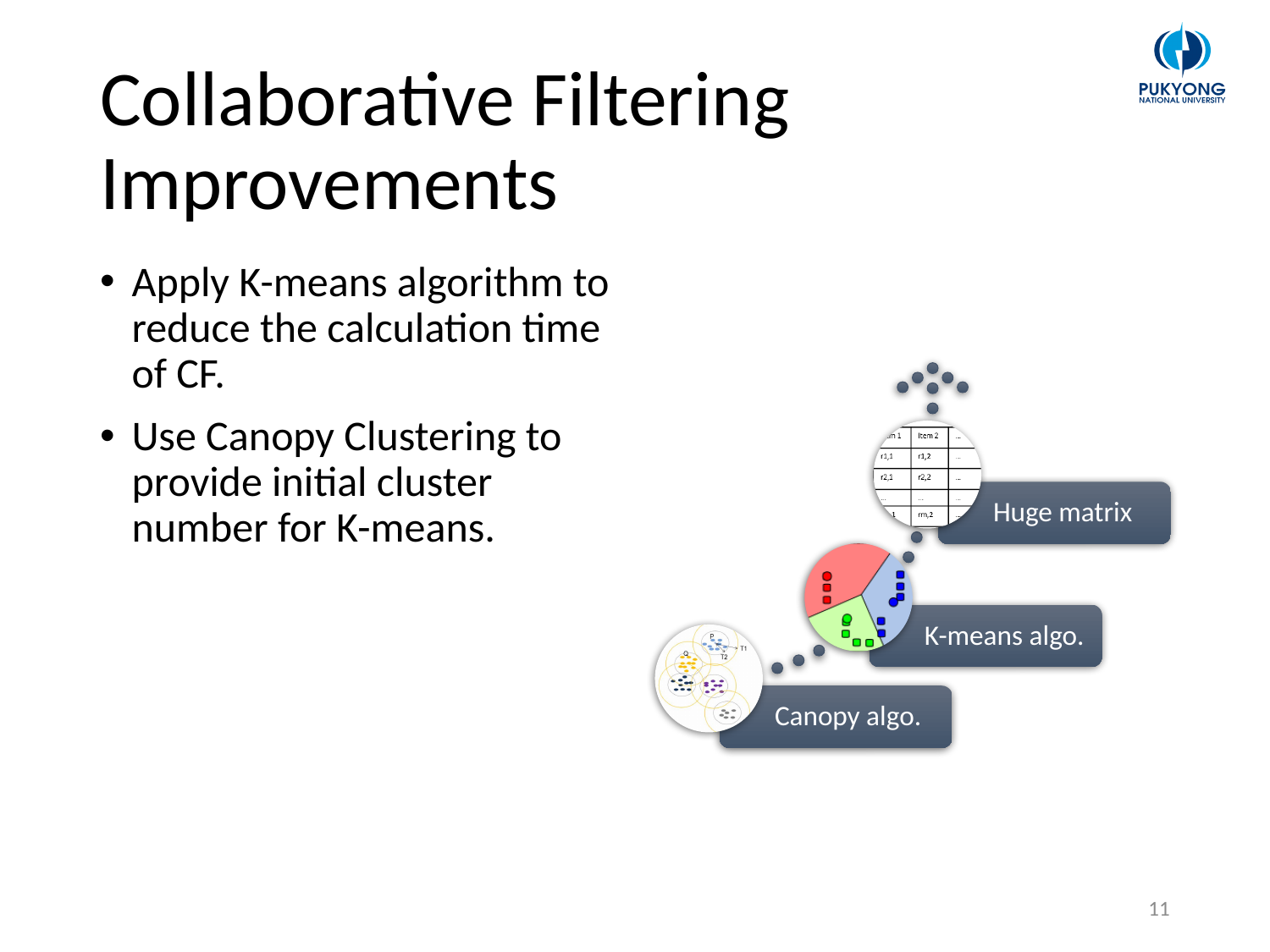

# Collaborative Filtering Improvements
Apply K-means algorithm to reduce the calculation time of CF.
Use Canopy Clustering to provide initial cluster number for K-means.
Canopy algo.
K-means algo.
Huge matrix
11